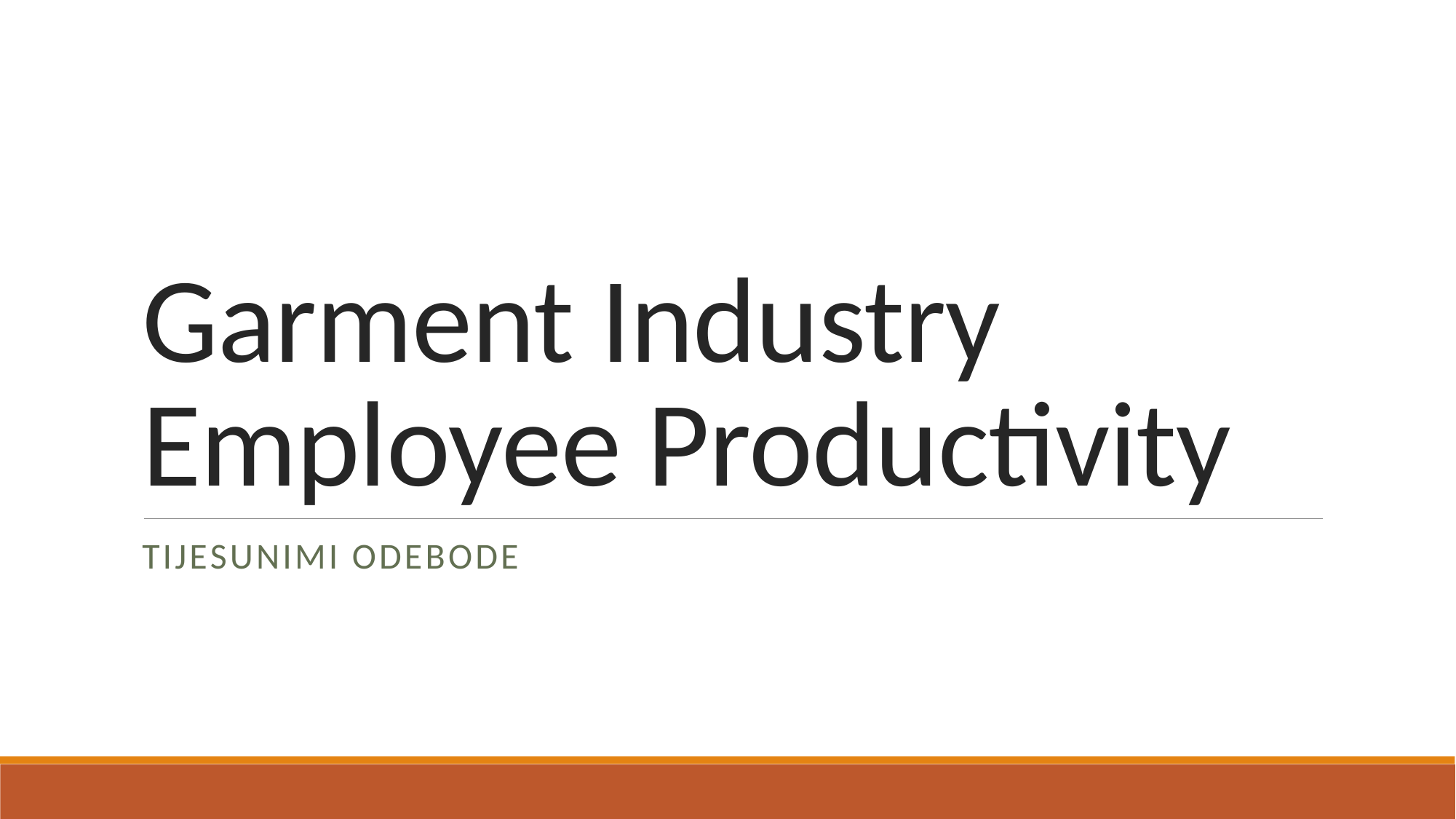

# Garment Industry Employee Productivity
Tijesunimi Odebode